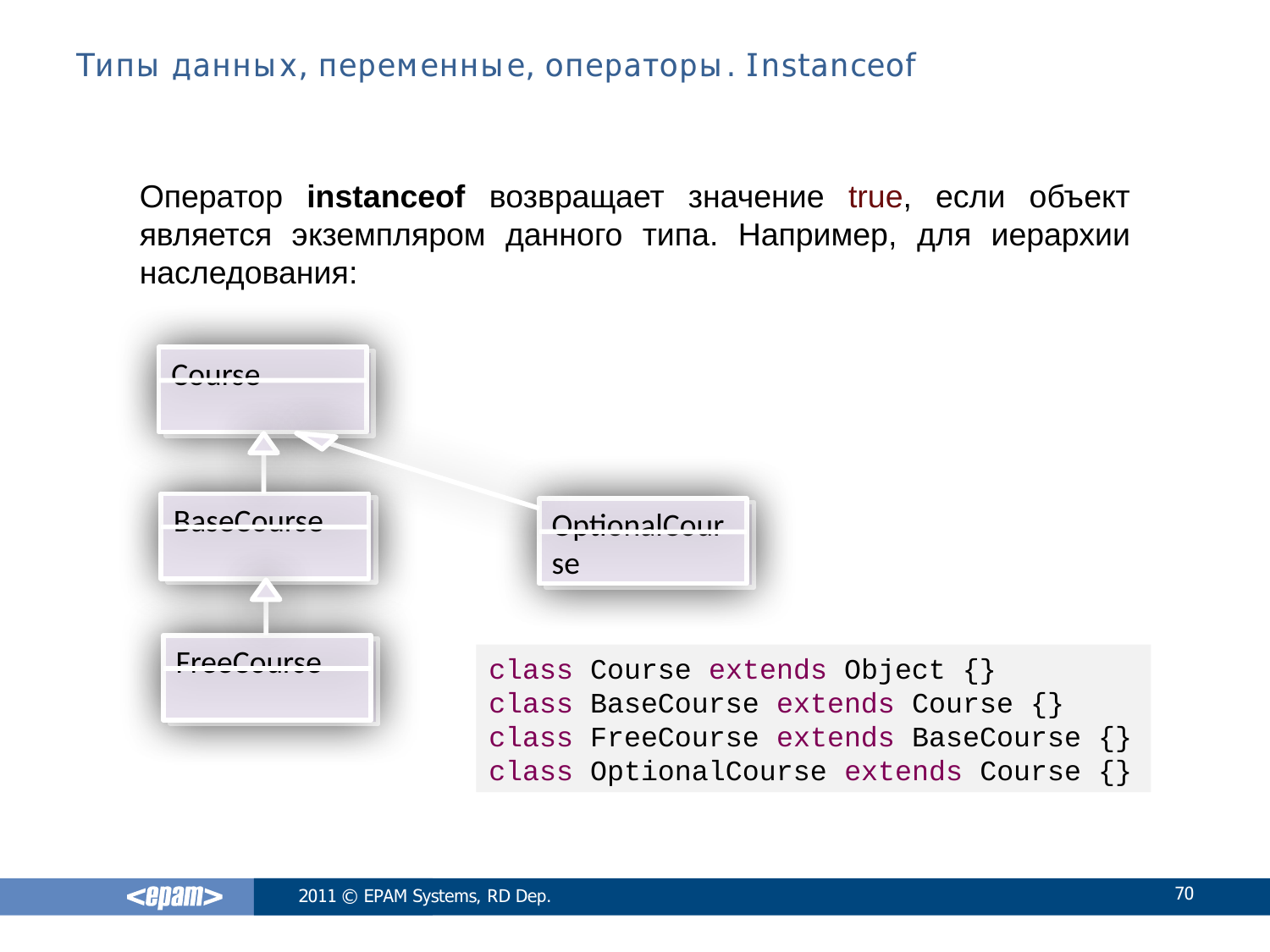

# Типы данных, переменные, операторы. Instanceof
Оператор instanceof возвращает значение true, если объект является экземпляром данного типа. Например, для иерархии наследования:

Course

BaseCourse

OptionalCourse

FreeCourse

class Course extends Object {}
class BaseCourse extends Course {}
class FreeCourse extends BaseCourse {}
class OptionalCourse extends Course {}
70
2011 © EPAM Systems, RD Dep.